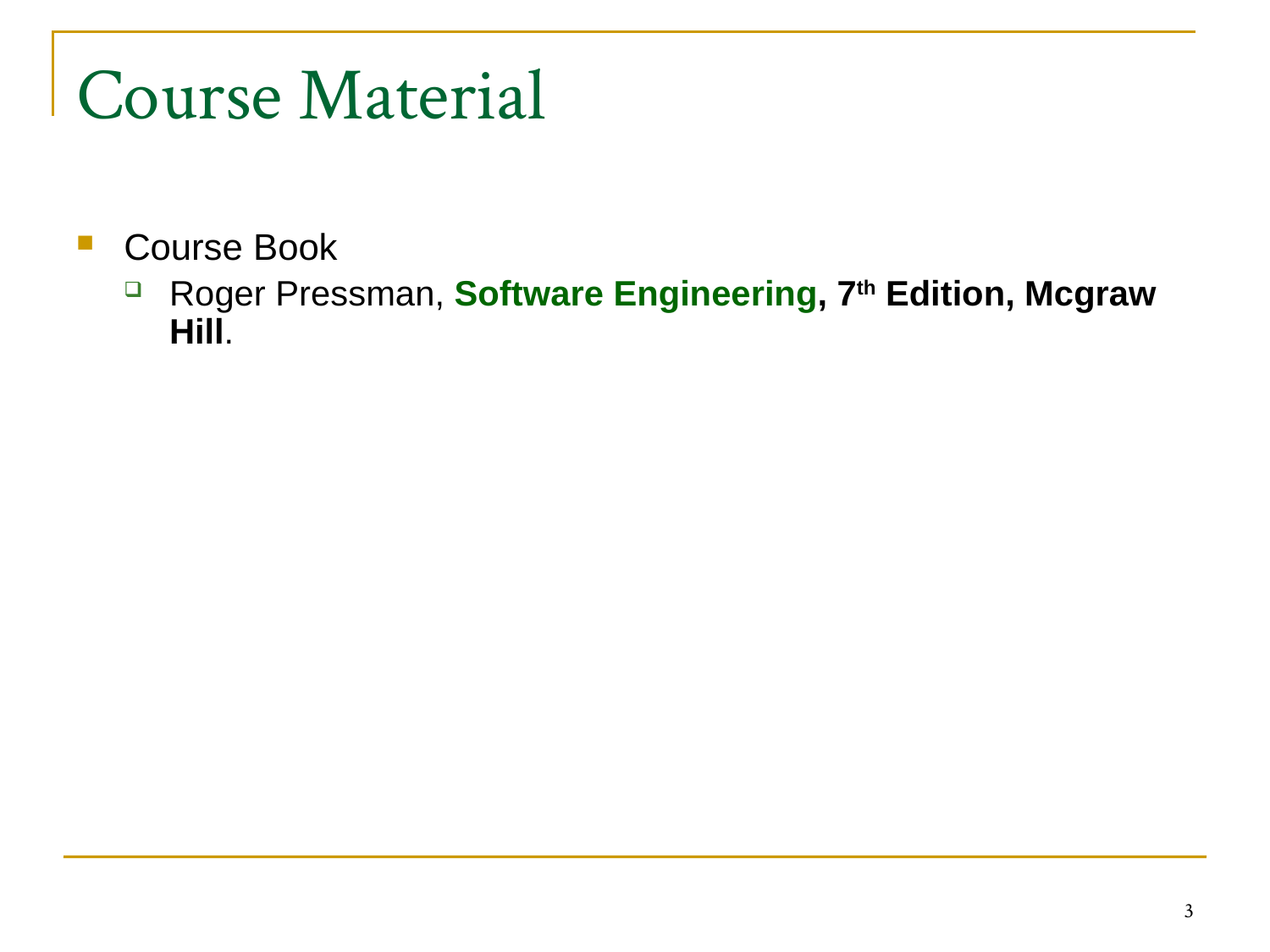

# Course Material
Course Book
Roger Pressman, Software Engineering, 7th Edition, Mcgraw Hill.

3